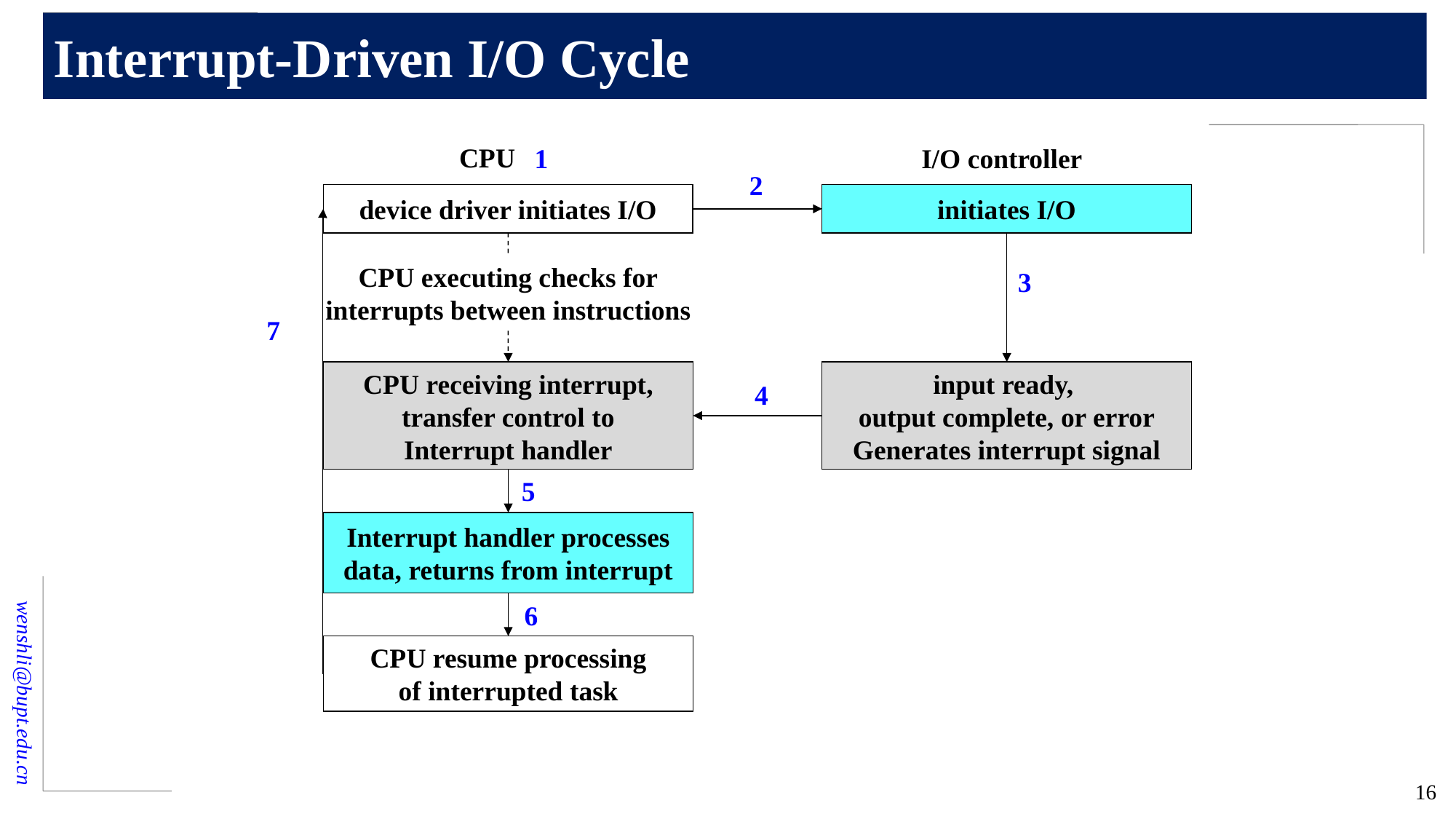

# Interrupt-Driven I/O Cycle
CPU
1
I/O controller
2
device driver initiates I/O
initiates I/O
CPU executing checks for
interrupts between instructions
3
7
CPU receiving interrupt,
transfer control to
Interrupt handler
input ready,
output complete, or error
Generates interrupt signal
4
5
Interrupt handler processes
data, returns from interrupt
6
CPU resume processing
of interrupted task
16